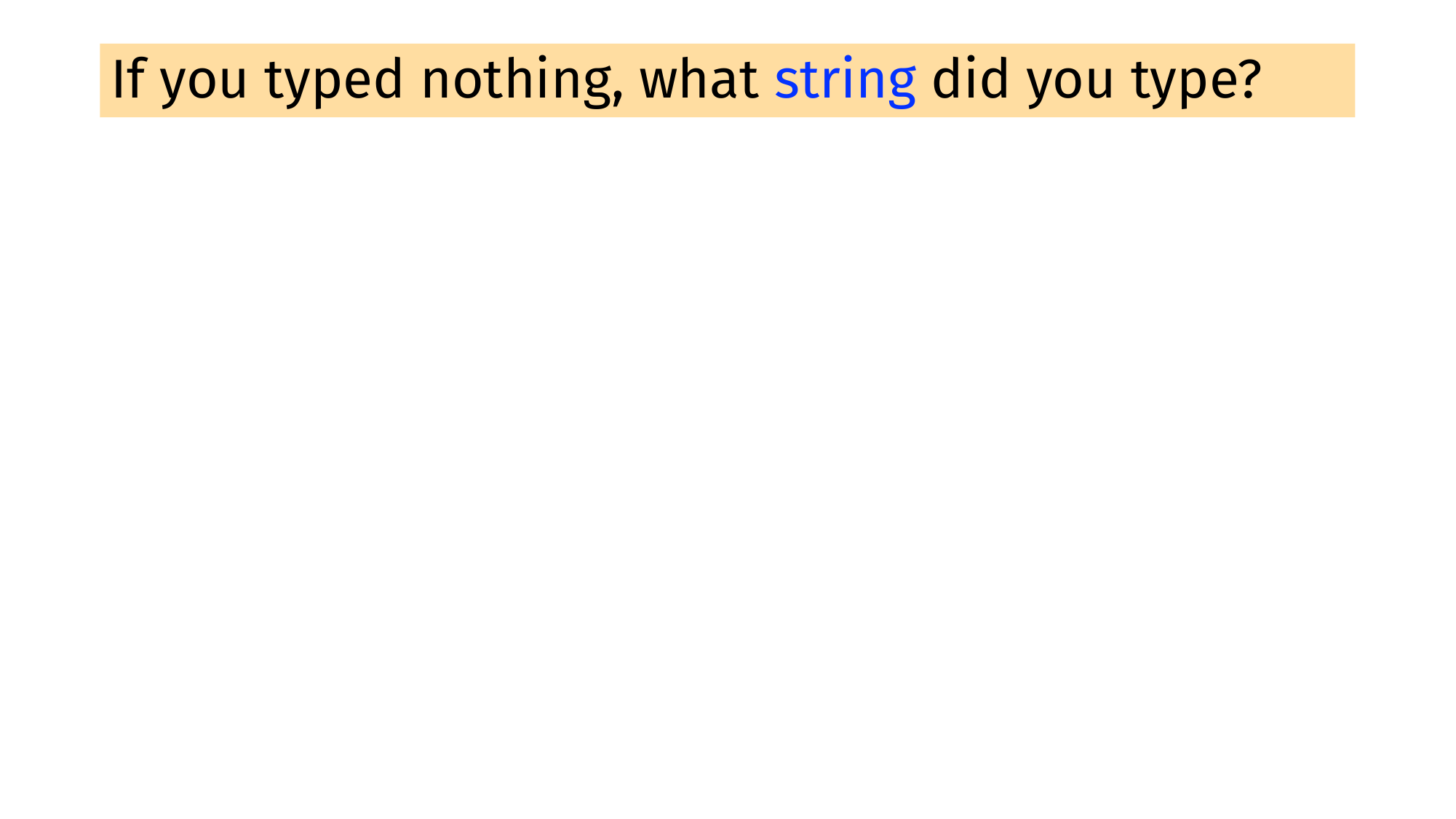

# If you typed nothing, what string did you type?